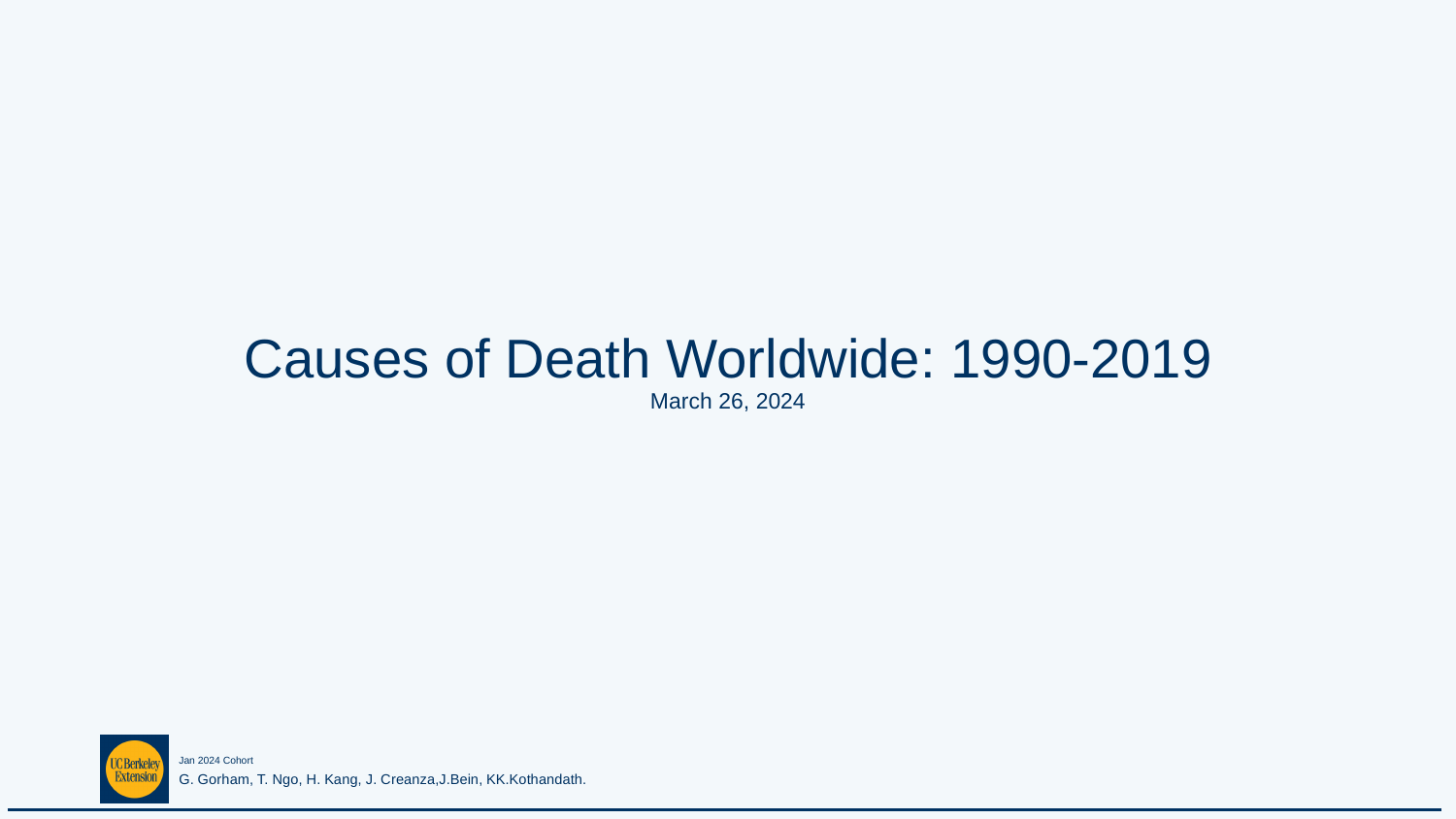

# Causes of Death Worldwide: 1990-2019 March 26, 2024
Jan 2024 Cohort
G. Gorham, T. Ngo, H. Kang, J. Creanza,J.Bein, KK.Kothandath.